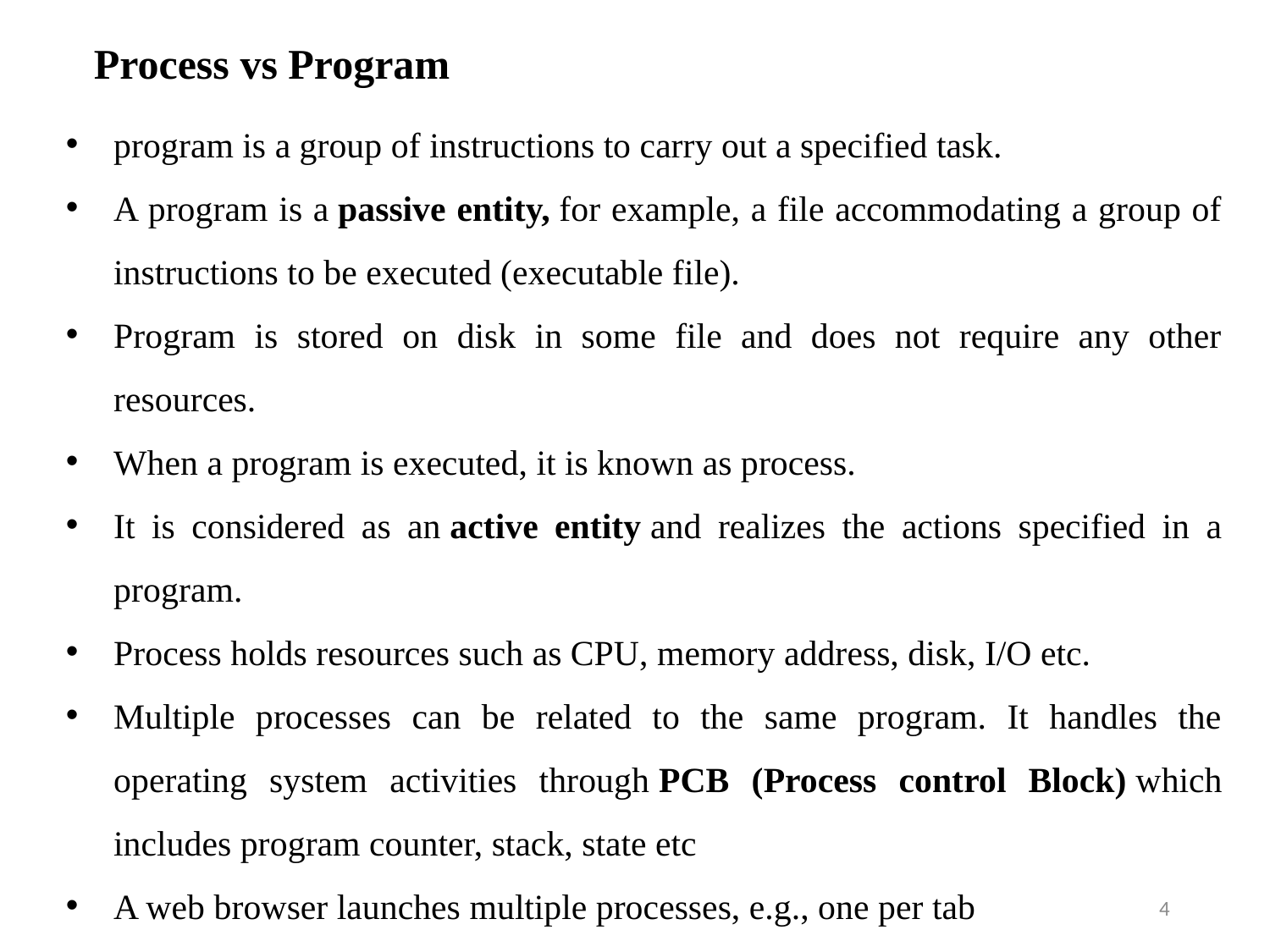

Process vs Program
program is a group of instructions to carry out a specified task.
A program is a passive entity, for example, a file accommodating a group of instructions to be executed (executable file).
Program is stored on disk in some file and does not require any other resources.
When a program is executed, it is known as process.
It is considered as an active entity and realizes the actions specified in a program.
Process holds resources such as CPU, memory address, disk, I/O etc.
Multiple processes can be related to the same program. It handles the operating system activities through PCB (Process control Block) which includes program counter, stack, state etc
A web browser launches multiple processes, e.g., one per tab
4